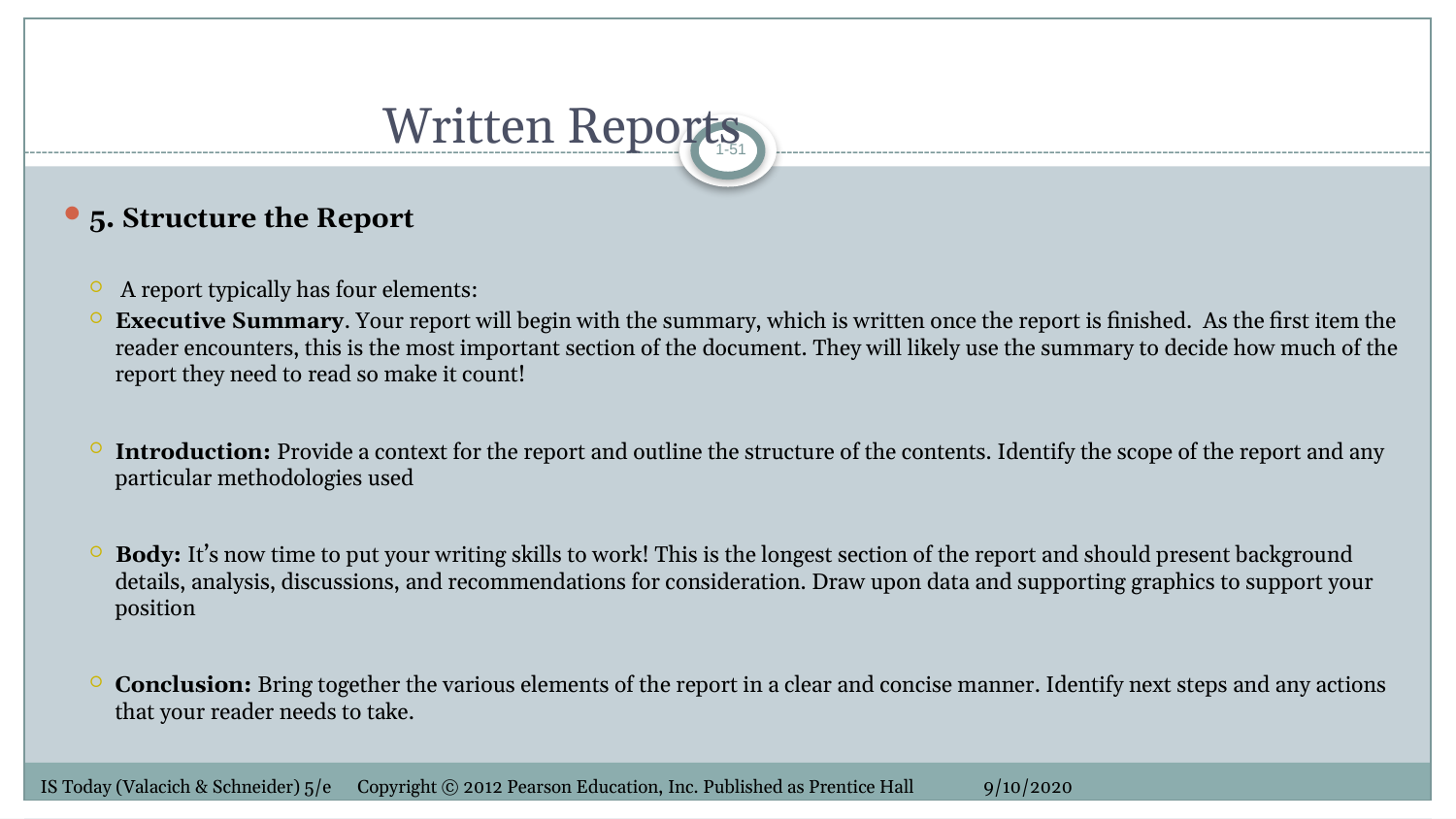

# Written Reports
1-51
5. Structure the Report

 A report typically has four elements:
Executive Summary. Your report will begin with the summary, which is written once the report is finished.  As the first item the reader encounters, this is the most important section of the document. They will likely use the summary to decide how much of the report they need to read so make it count!

Introduction: Provide a context for the report and outline the structure of the contents. Identify the scope of the report and any particular methodologies used

Body: It’s now time to put your writing skills to work! This is the longest section of the report and should present background details, analysis, discussions, and recommendations for consideration. Draw upon data and supporting graphics to support your position

Conclusion: Bring together the various elements of the report in a clear and concise manner. Identify next steps and any actions that your reader needs to take.